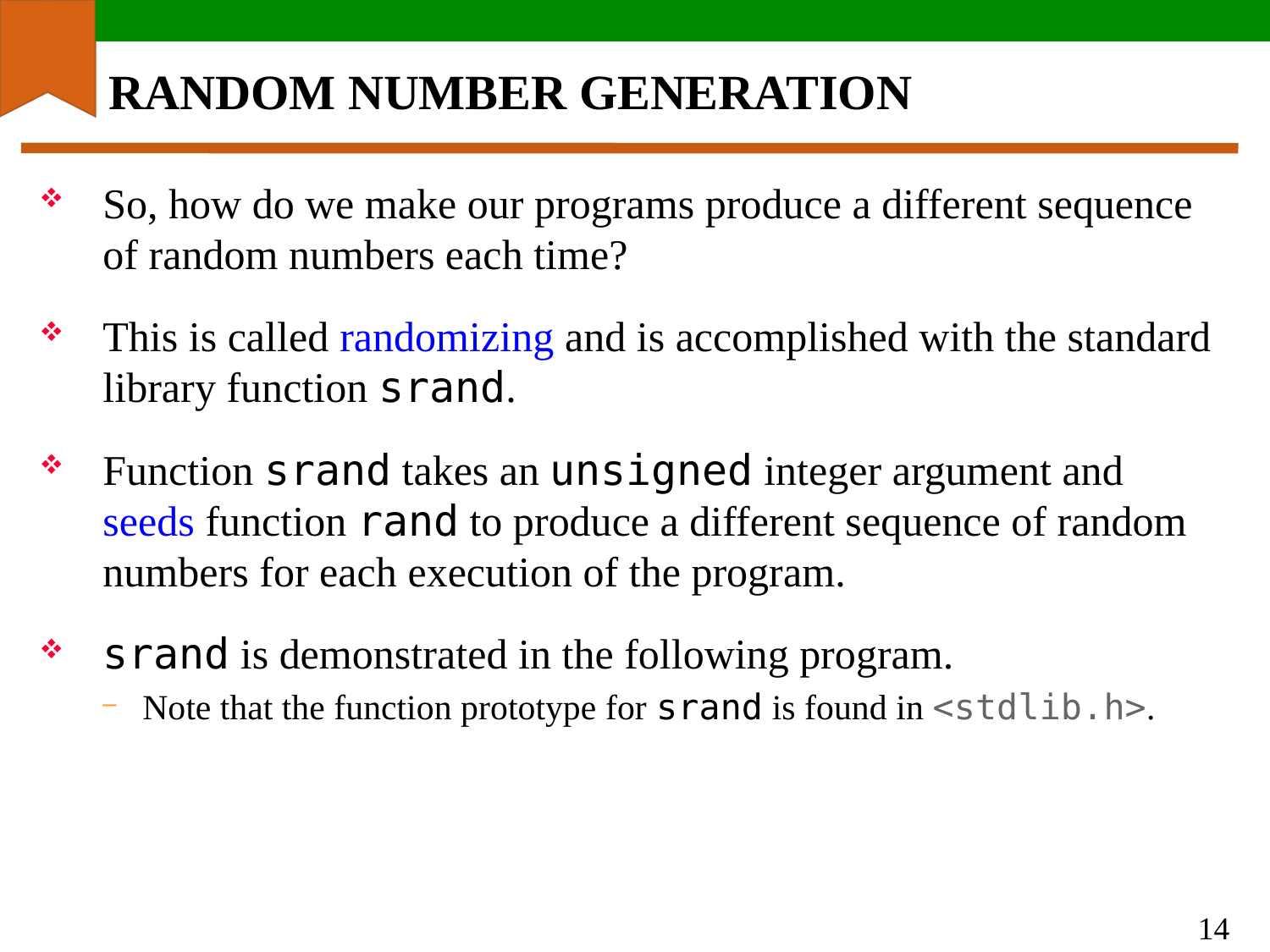

# RANDOM NUMBER GENERATION
So, how do we make our programs produce a different sequence of random numbers each time?
This is called randomizing and is accomplished with the standard library function srand.
Function srand takes an unsigned integer argument and seeds function rand to produce a different sequence of random numbers for each execution of the program.
srand is demonstrated in the following program.
Note that the function prototype for srand is found in <stdlib.h>.
14